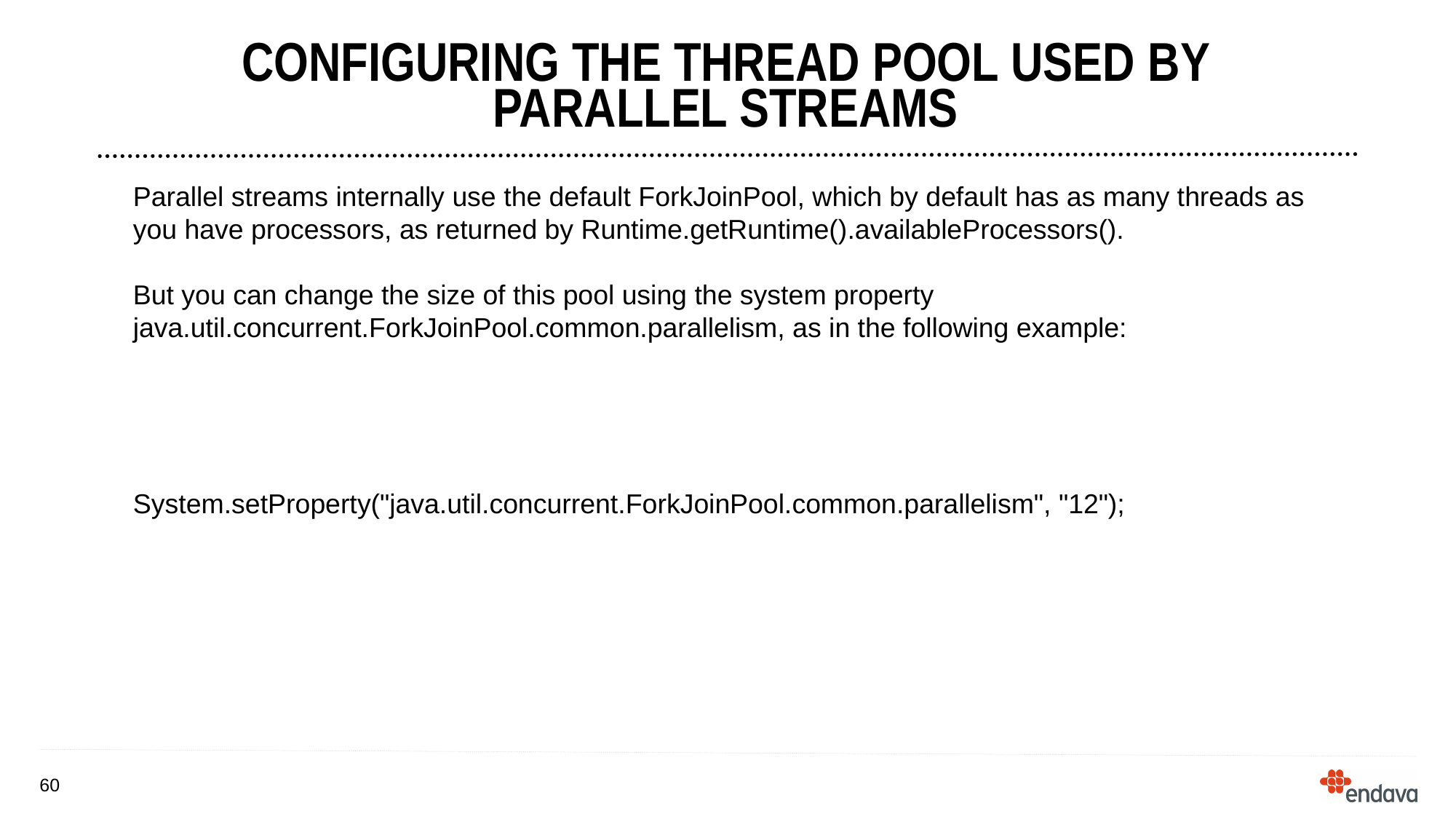

# Configuring the thread pool used by parallel streams
Parallel streams internally use the default ForkJoinPool, which by default has as many threads as you have processors, as returned by Runtime.getRuntime().availableProcessors().

But you can change the size of this pool using the system property java.util.concurrent.ForkJoinPool.common.parallelism, as in the following example:
System.setProperty("java.util.concurrent.ForkJoinPool.common.parallelism", "12");